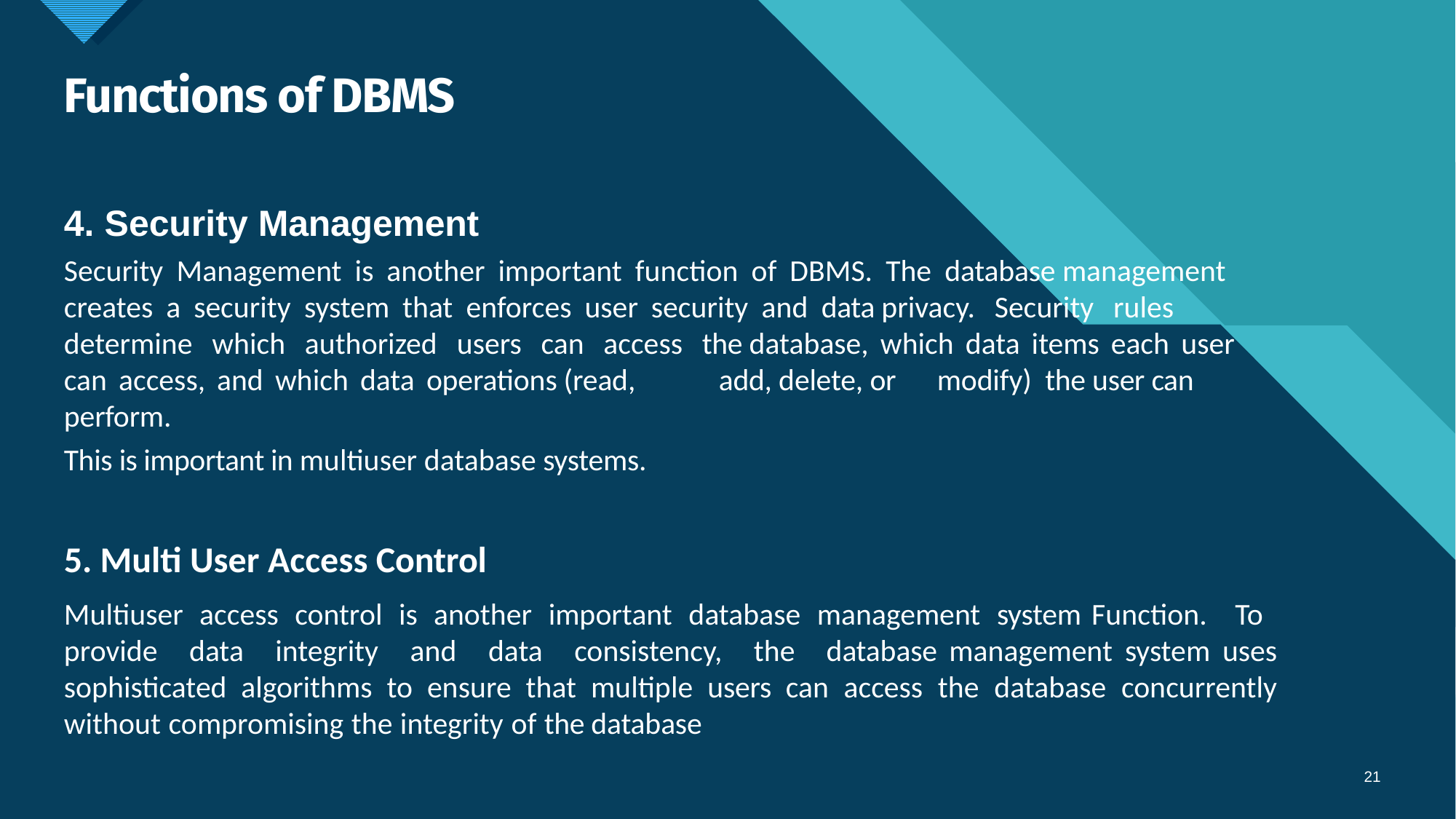

# Functions of DBMS
4. Security Management
Security Management is another important function of DBMS. The database management creates a security system that enforces user security and data privacy.  Security  rules  determine  which  authorized  users  can  access  the database, which data items each user can access, and which data operations (read,	add, delete, or	modify)  the user can perform.
This is important in multiuser database systems.

5. Multi User Access Control
Multiuser access control is another important database management system Function.  To  provide  data  integrity  and  data  consistency,  the  database management system uses sophisticated algorithms to ensure that multiple users can access the database concurrently without compromising the integrity of the database
21